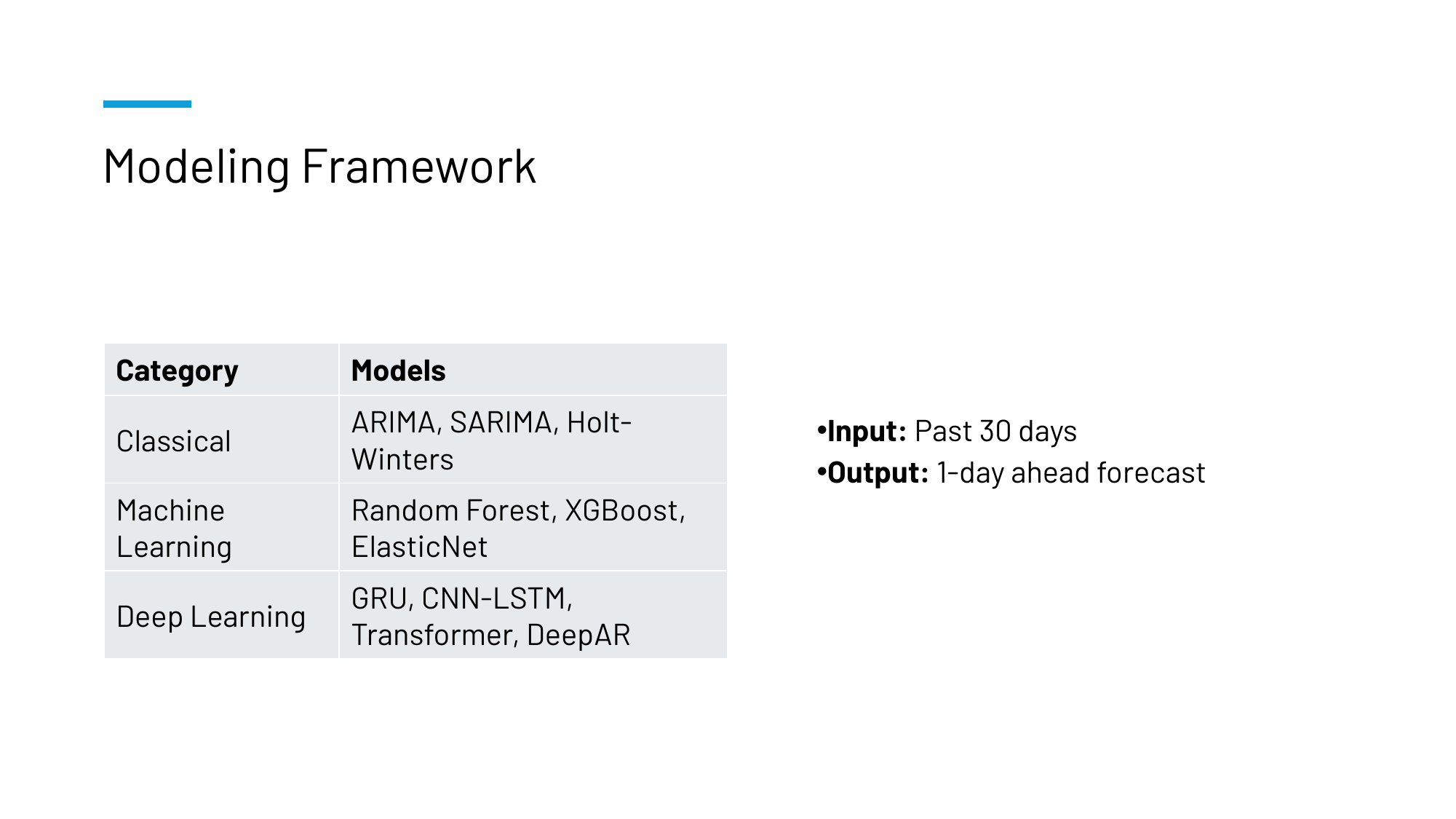

# Modeling Framework
| Category | Models |
| --- | --- |
| Classical | ARIMA, SARIMA, Holt-Winters |
| Machine Learning | Random Forest, XGBoost, ElasticNet |
| Deep Learning | GRU, CNN-LSTM, Transformer, DeepAR |
Input: Past 30 days
Output: 1-day ahead forecast